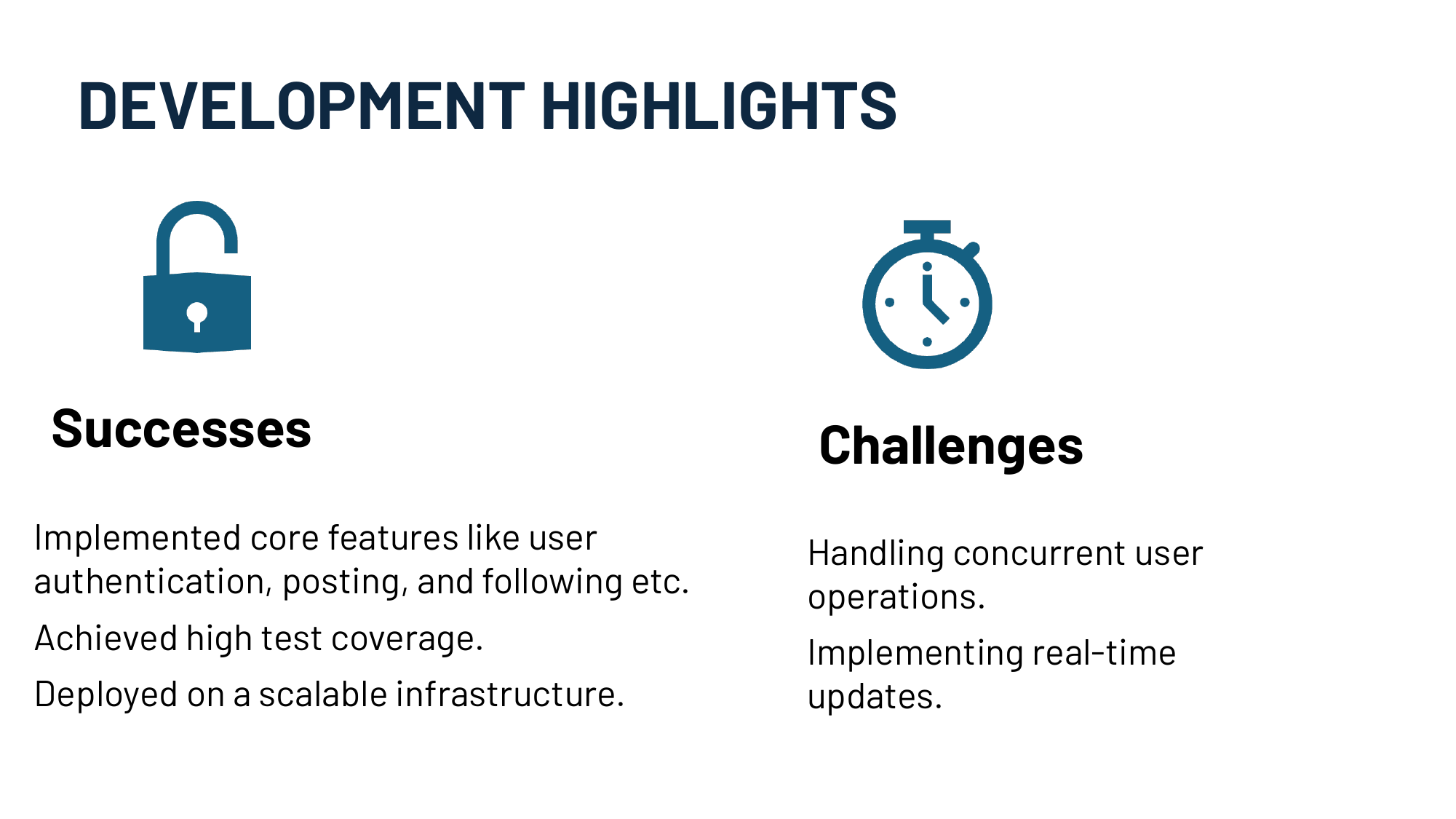

# DEVELOPMENT HIGHLIGHTS
Successes
Implemented core features like user authentication, posting, and following etc.
Achieved high test coverage.
Deployed on a scalable infrastructure.
Challenges
Handling concurrent user operations.
Implementing real-time updates.